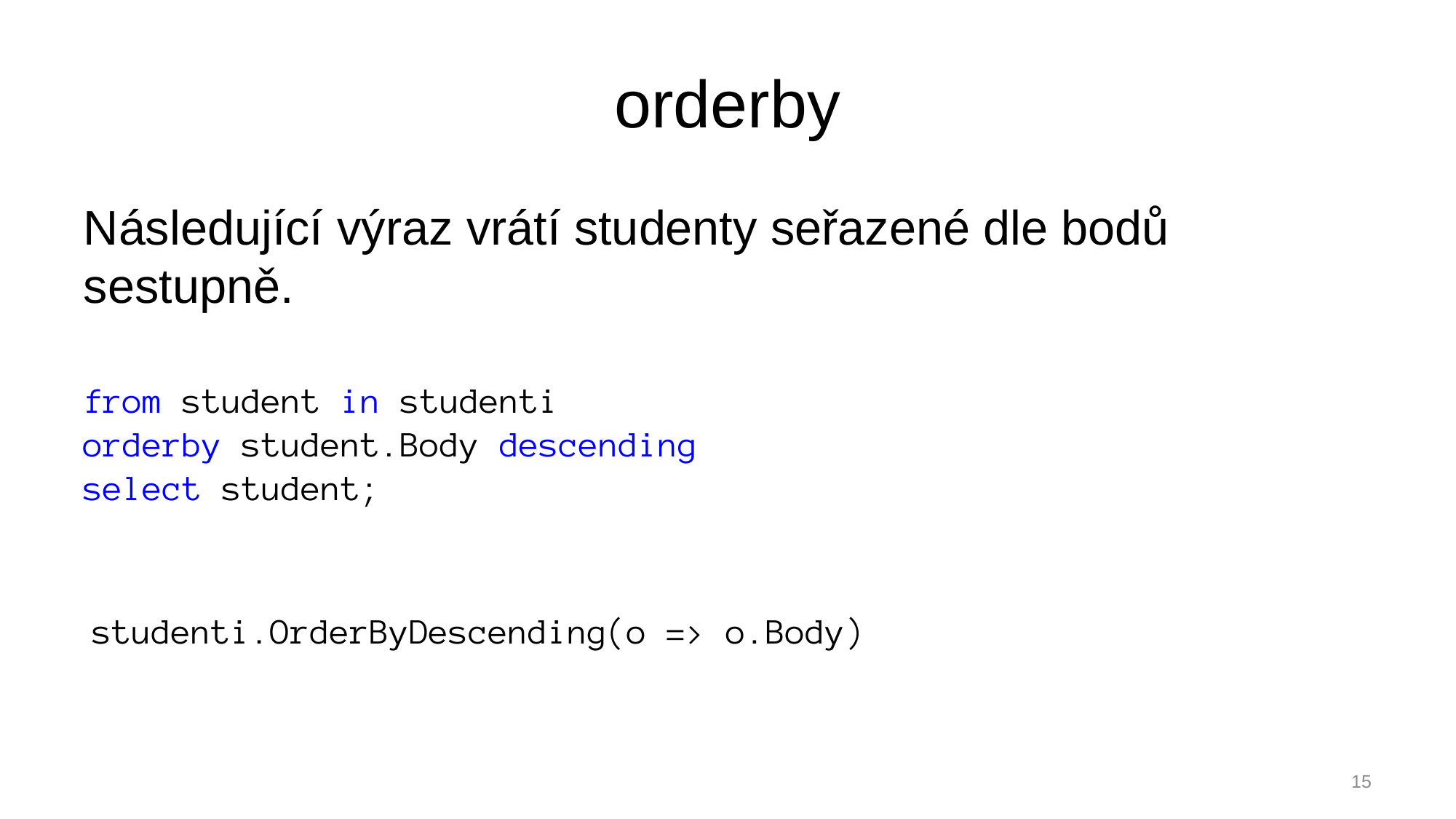

# orderby
Následující výraz vrátí studenty seřazené dle bodů sestupně.
from student in studenti
orderby student.Body descending
select student;
studenti.OrderByDescending(o => o.Body)
15